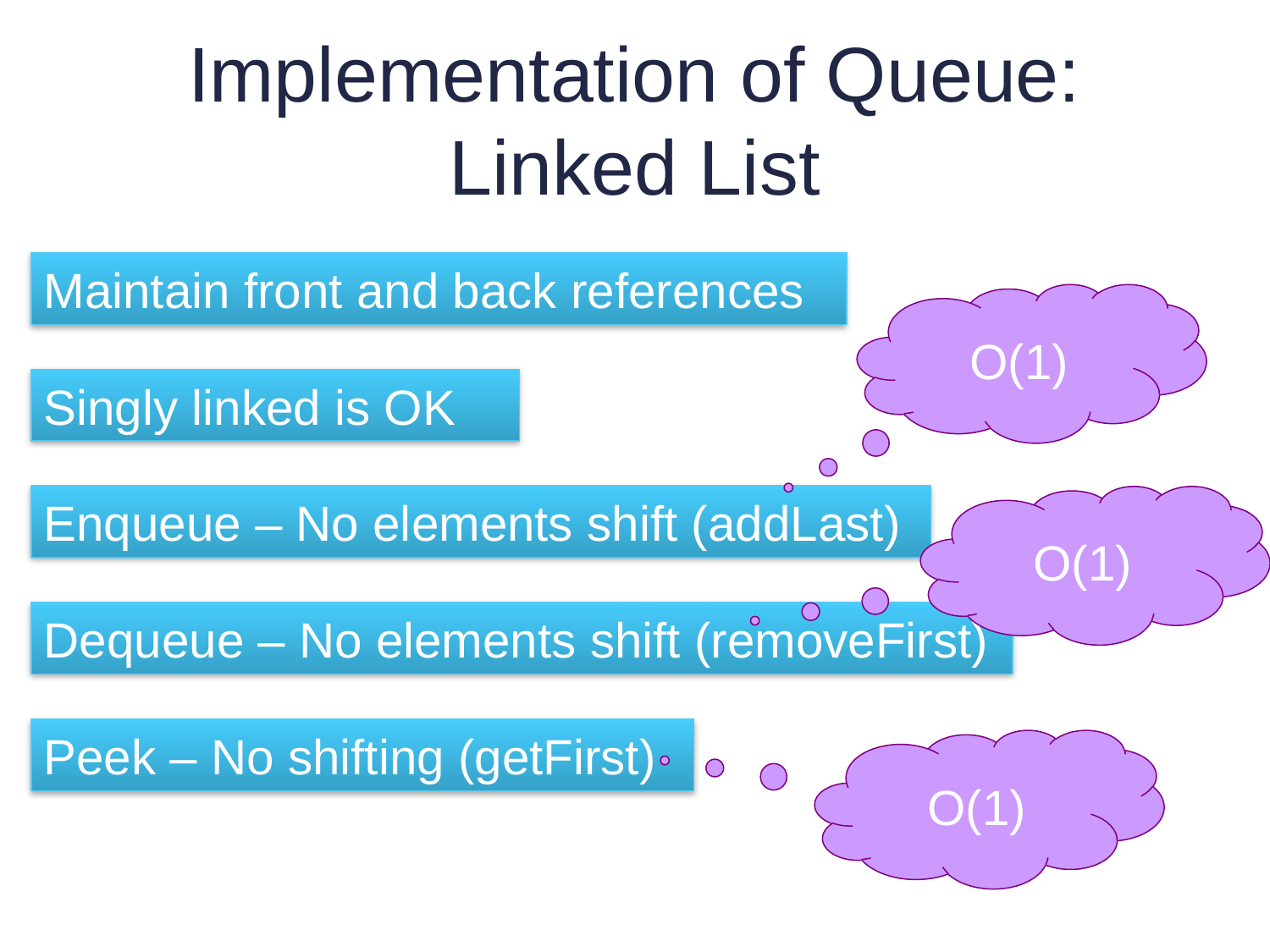

# Implementation of Queue: Linked List
Maintain front and back references
O(1)
Singly linked is OK
Enqueue – No elements shift (addLast)
O(1)
Dequeue – No elements shift (removeFirst)
Peek – No shifting (getFirst)
O(1)